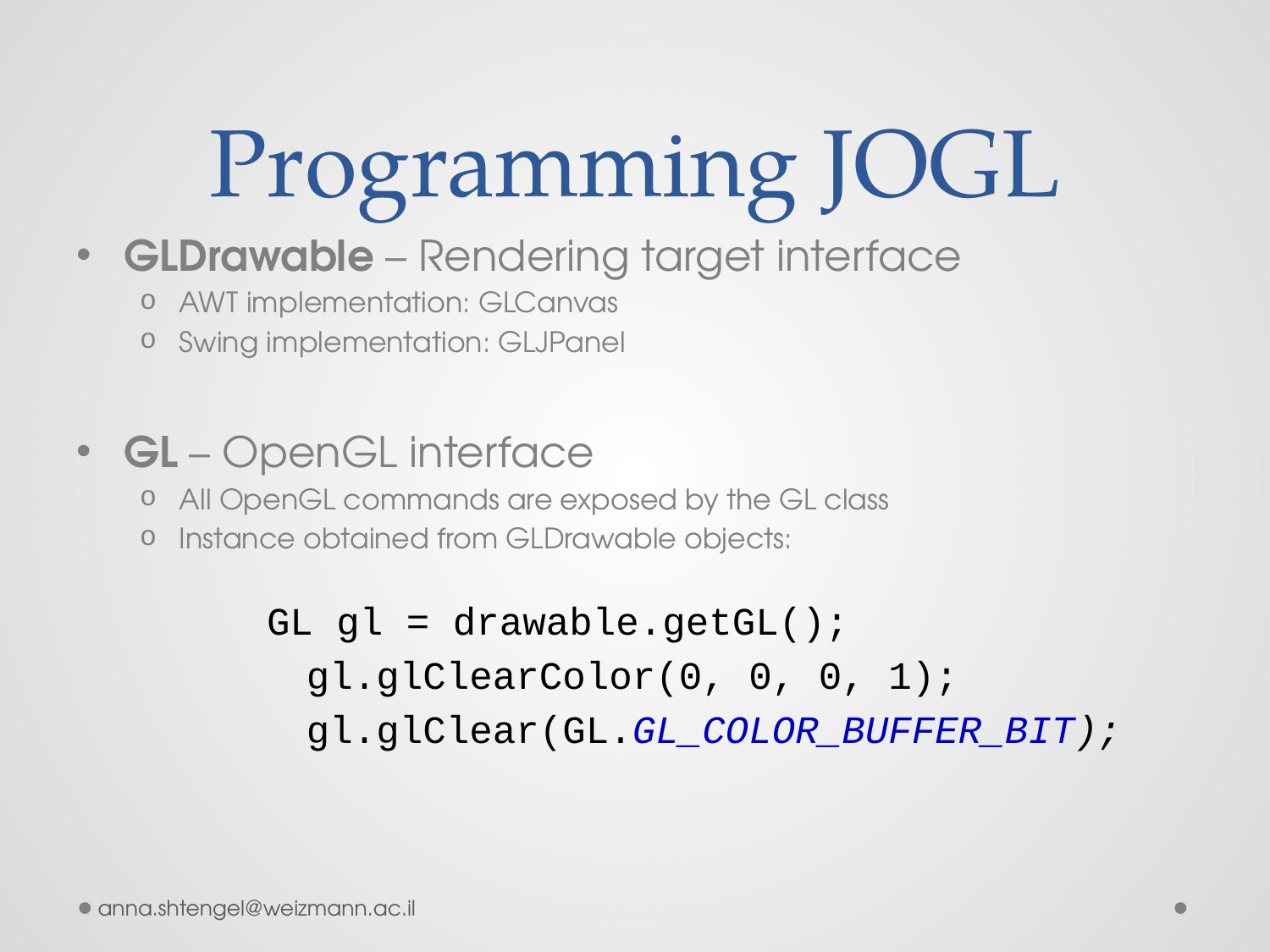

# Programming JOGL
GLDrawable – Rendering target interface
AWT implementation: GLCanvas
Swing implementation: GLJPanel

GL – OpenGL interface
All OpenGL commands are exposed by the GL class
Instance obtained from GLDrawable objects:
	GL gl = drawable.getGL();
		gl.glClearColor(0, 0, 0, 1);
		gl.glClear(GL.GL_COLOR_BUFFER_BIT);
anna.shtengel@weizmann.ac.il